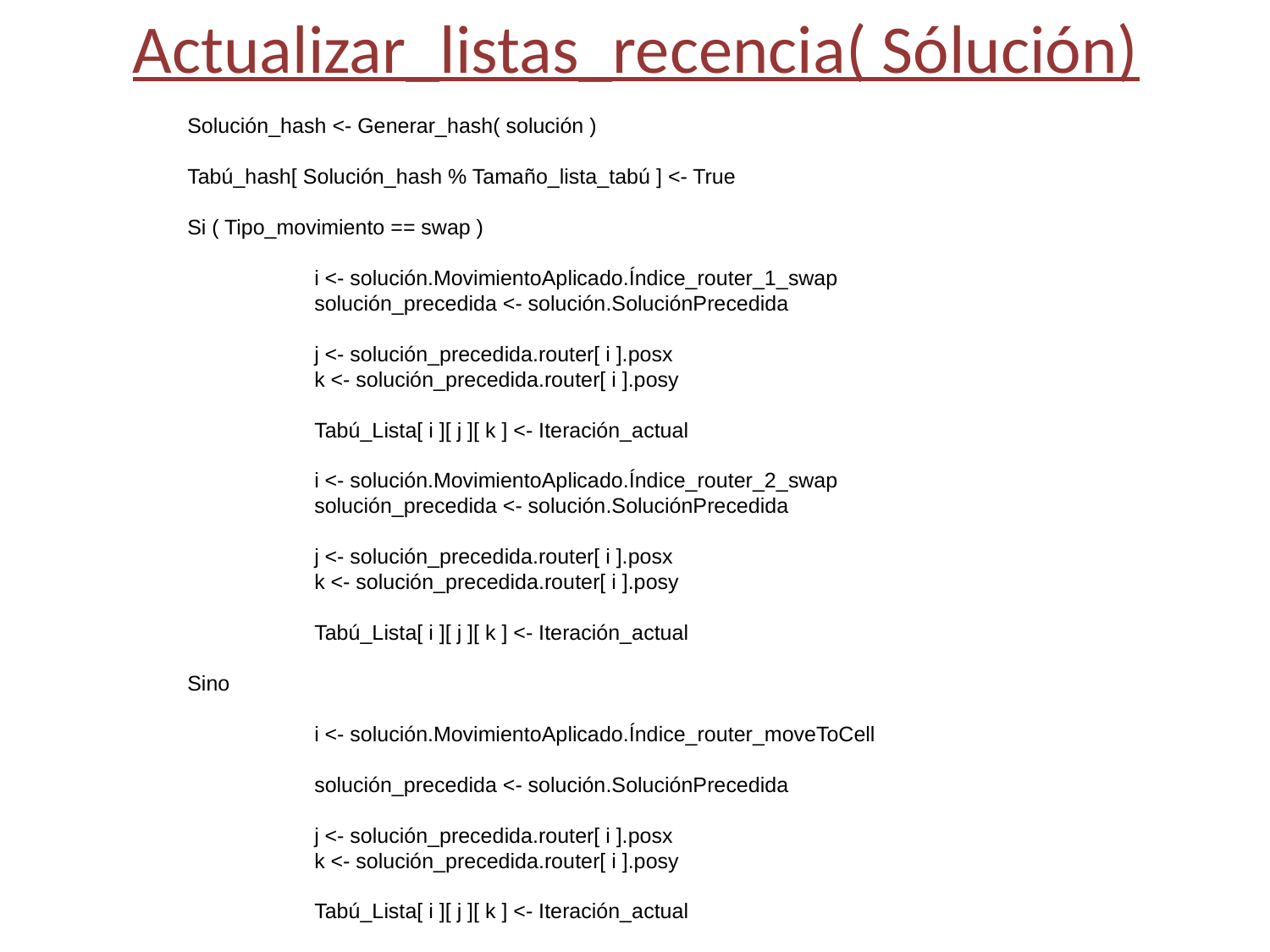

# Actualizar_listas_recencia( Sólución)
Solución_hash <- Generar_hash( solución )

Tabú_hash[ Solución_hash % Tamaño_lista_tabú ] <- True

Si ( Tipo_movimiento == swap )

	i <- solución.MovimientoAplicado.Índice_router_1_swap
	solución_precedida <- solución.SoluciónPrecedida

	j <- solución_precedida.router[ i ].posx
	k <- solución_precedida.router[ i ].posy

	Tabú_Lista[ i ][ j ][ k ] <- Iteración_actual

	i <- solución.MovimientoAplicado.Índice_router_2_swap
	solución_precedida <- solución.SoluciónPrecedida

	j <- solución_precedida.router[ i ].posx
	k <- solución_precedida.router[ i ].posy

	Tabú_Lista[ i ][ j ][ k ] <- Iteración_actual

Sino

	i <- solución.MovimientoAplicado.Índice_router_moveToCell

	solución_precedida <- solución.SoluciónPrecedida

	j <- solución_precedida.router[ i ].posx
	k <- solución_precedida.router[ i ].posy

	Tabú_Lista[ i ][ j ][ k ] <- Iteración_actual